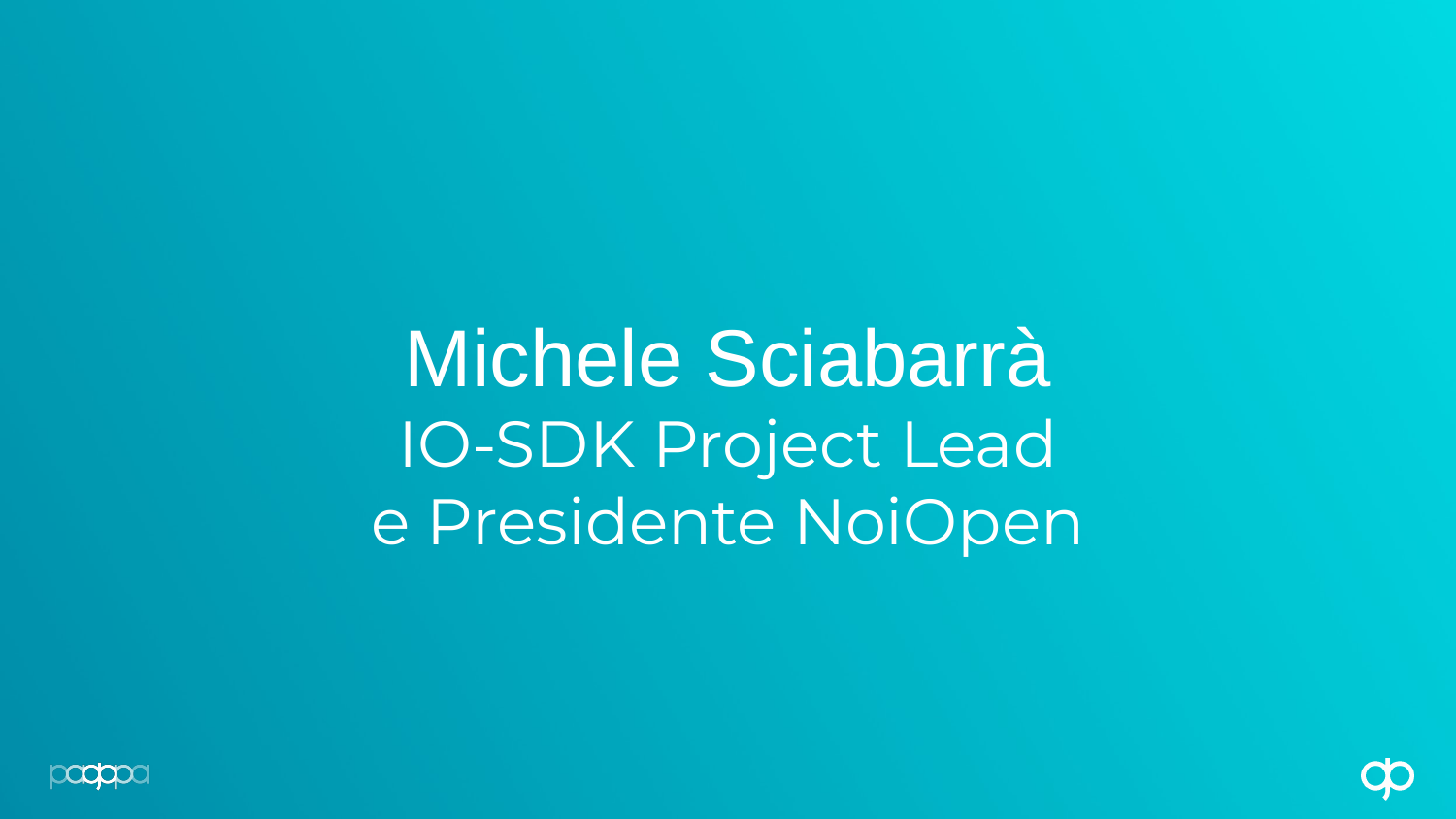

# Michele Sciabarrà
IO-SDK Project Lead
e Presidente NoiOpen